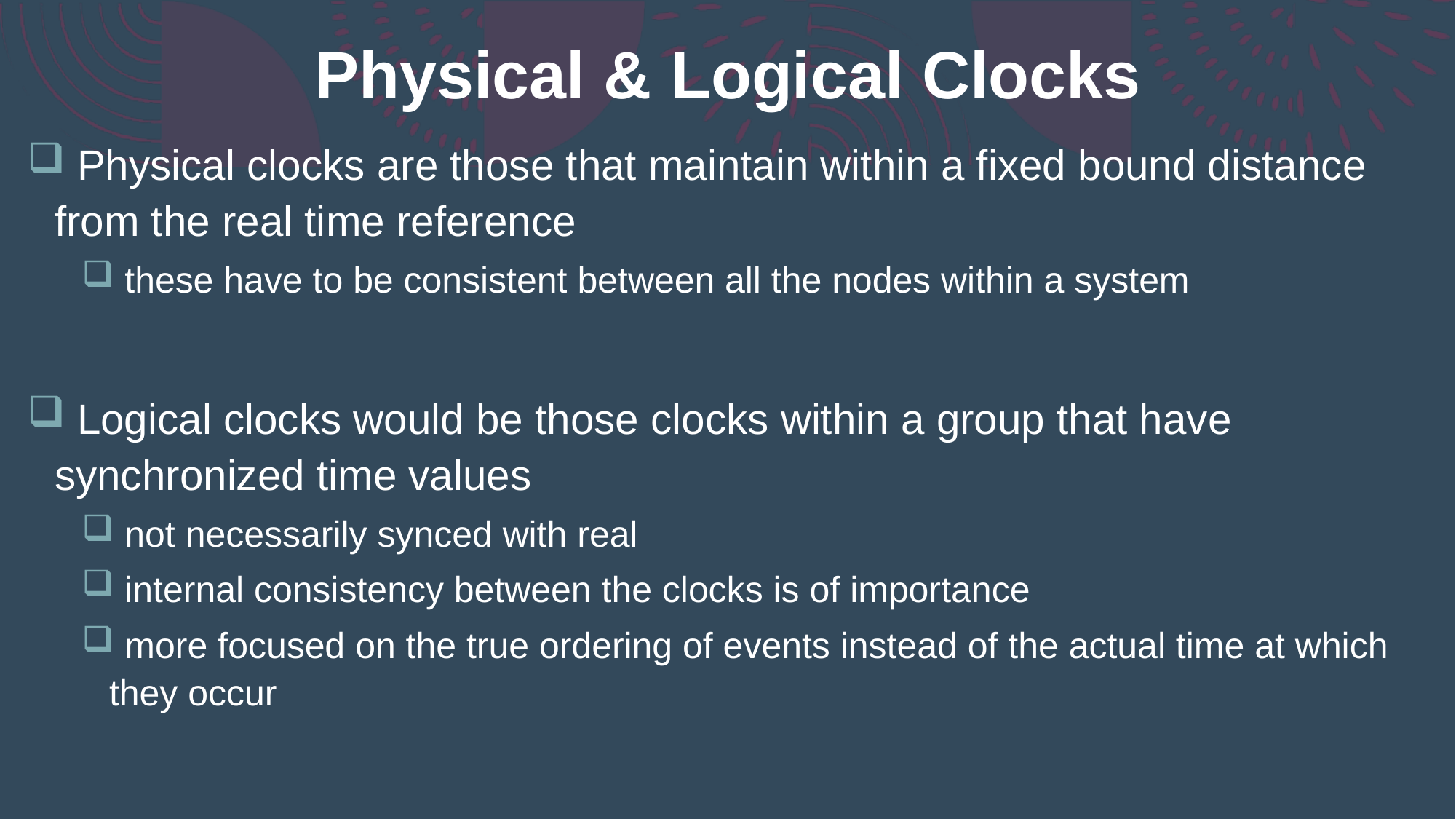

# Physical & Logical Clocks
 Physical clocks are those that maintain within a fixed bound distance from the real time reference
 these have to be consistent between all the nodes within a system

 Logical clocks would be those clocks within a group that have synchronized time values
 not necessarily synced with real
 internal consistency between the clocks is of importance
 more focused on the true ordering of events instead of the actual time at which they occur